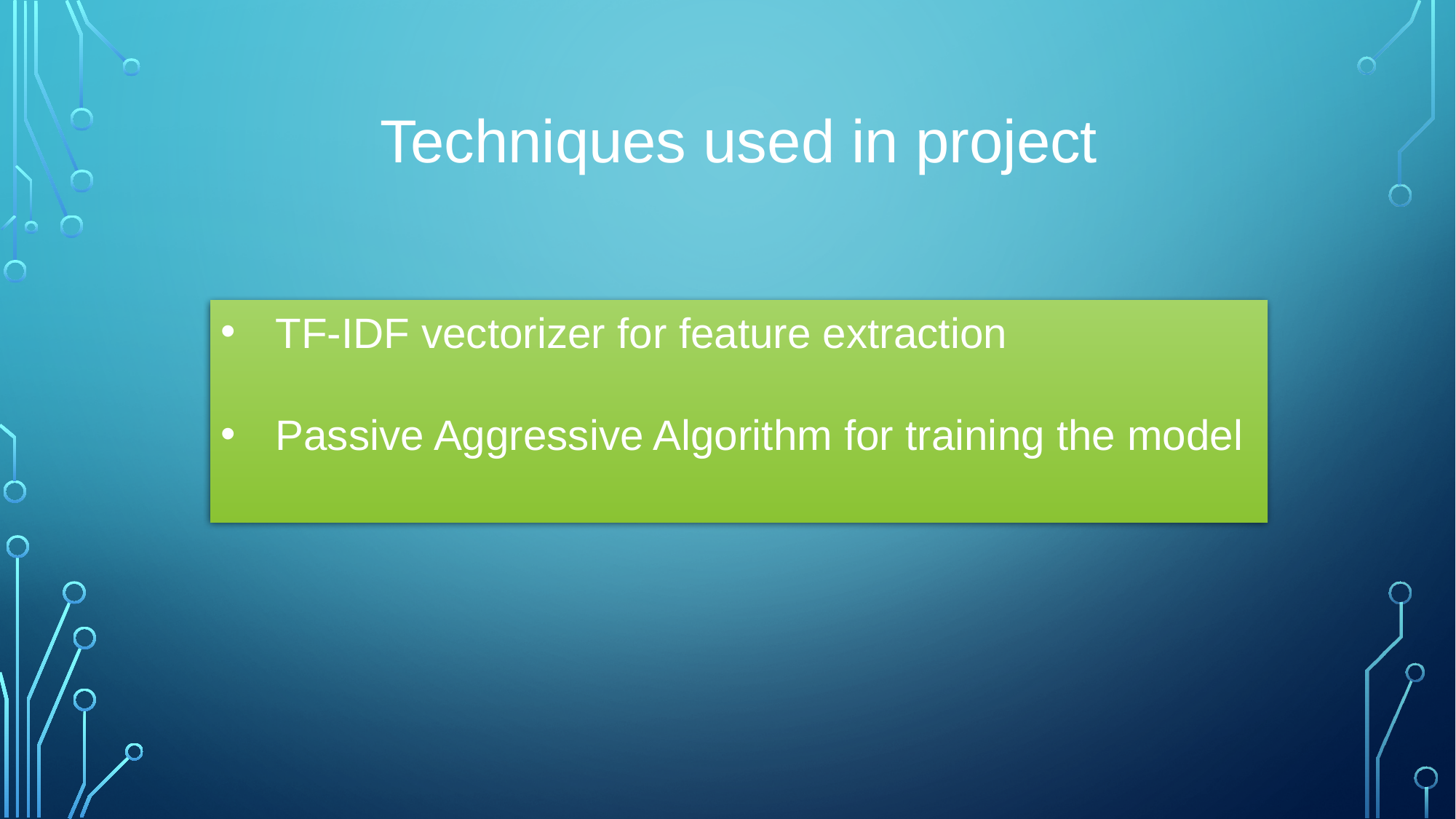

Techniques used in project
TF-IDF vectorizer for feature extraction

Passive Aggressive Algorithm for training the model